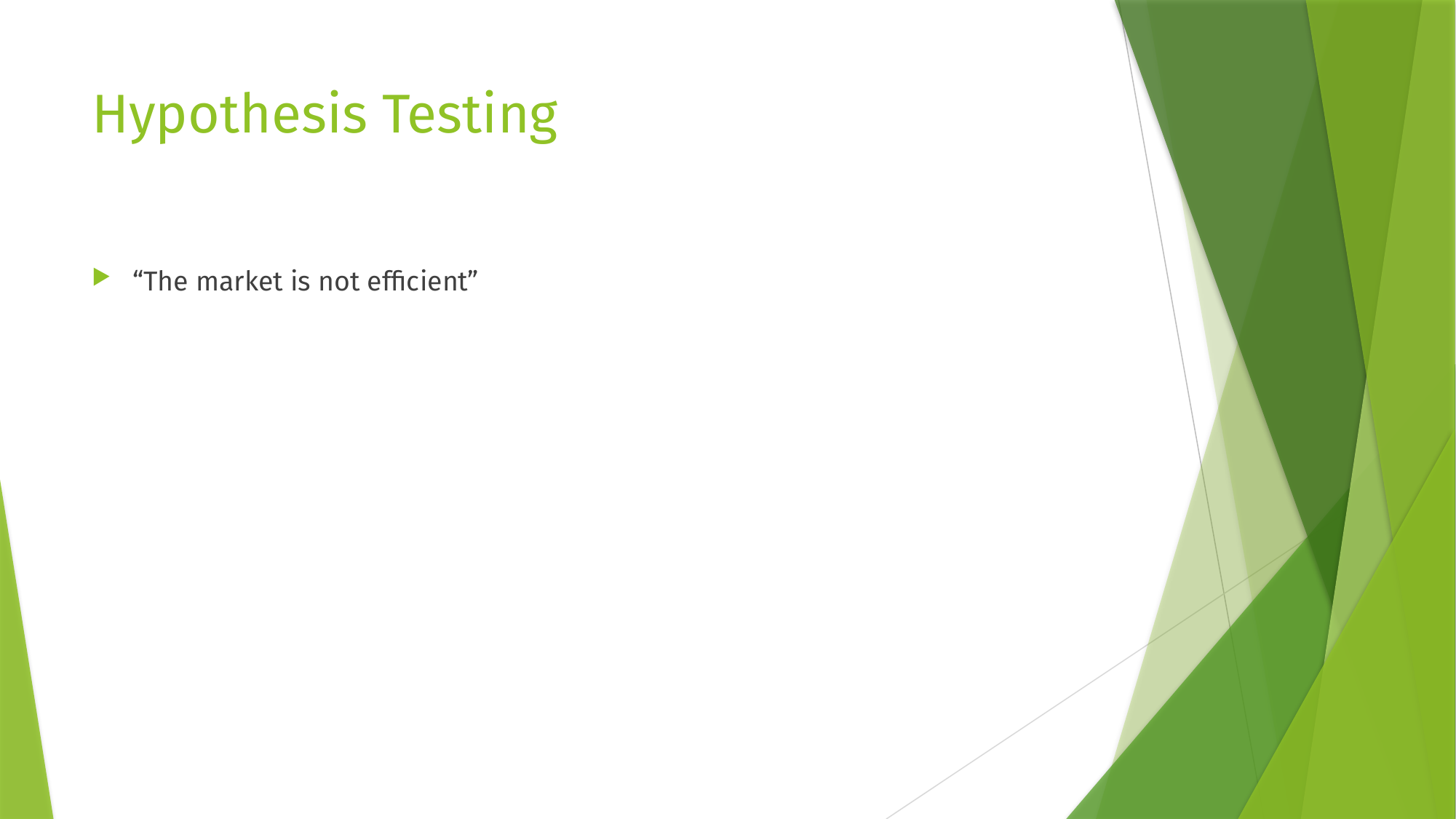

# Hypothesis Testing
“The market is not efficient”